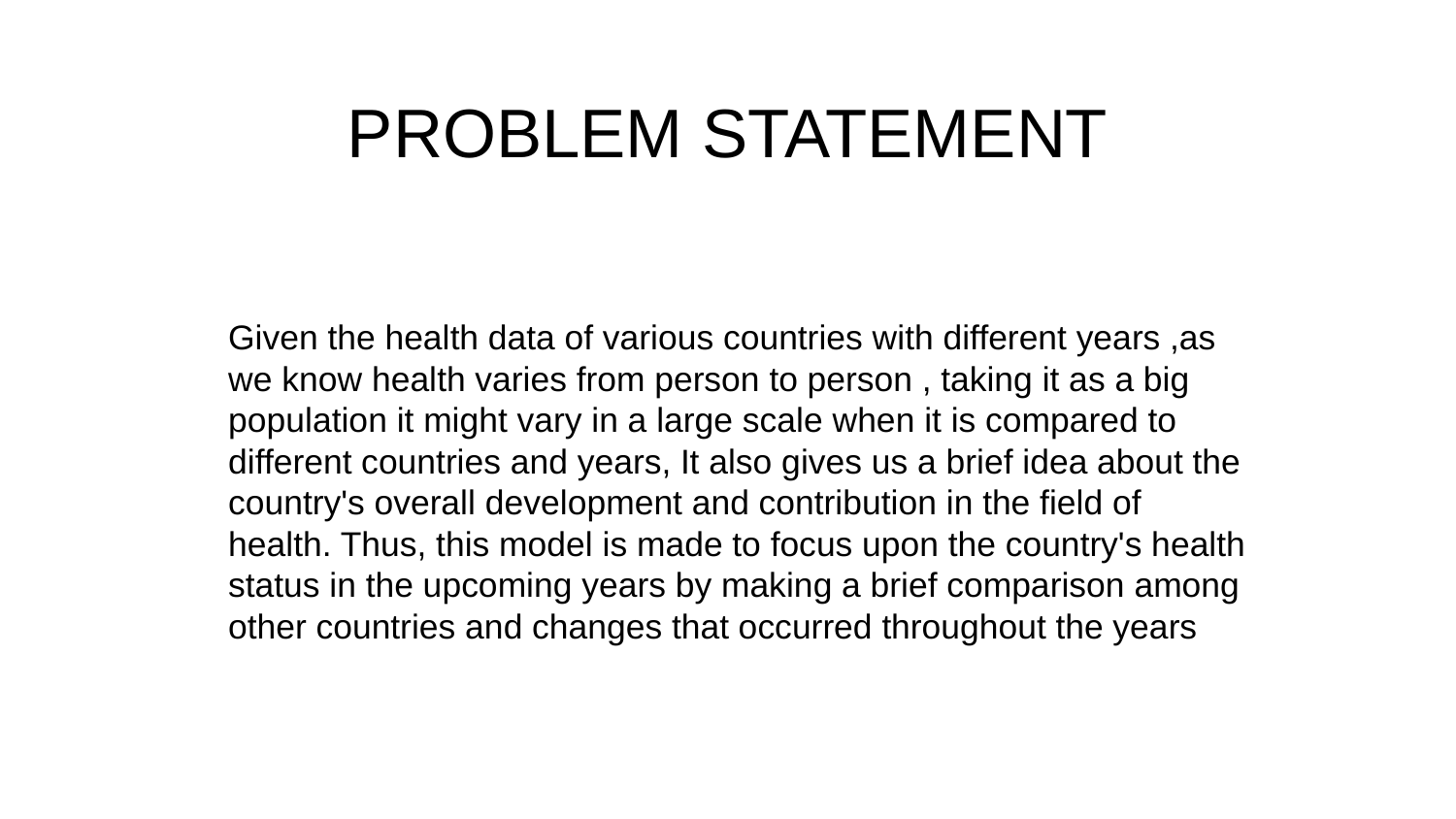

PROBLEM STATEMENT

Given the health data of various countries with different years ,as we know health varies from person to person , taking it as a big population it might vary in a large scale when it is compared to different countries and years, It also gives us a brief idea about the country's overall development and contribution in the field of health. Thus, this model is made to focus upon the country's health status in the upcoming years by making a brief comparison among other countries and changes that occurred throughout the years